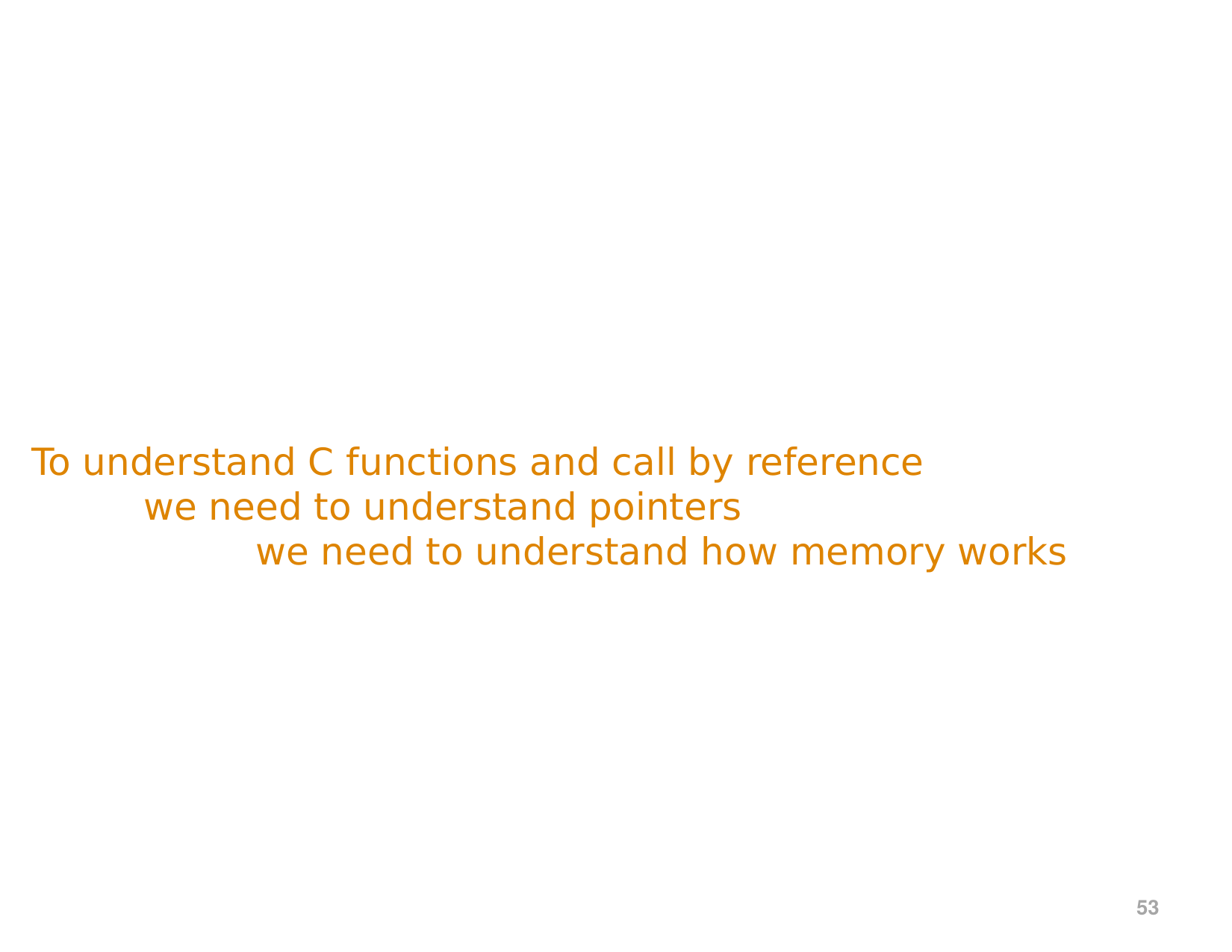

# To understand C functions and call by reference we need to understand pointers we need to understand how memory works
53